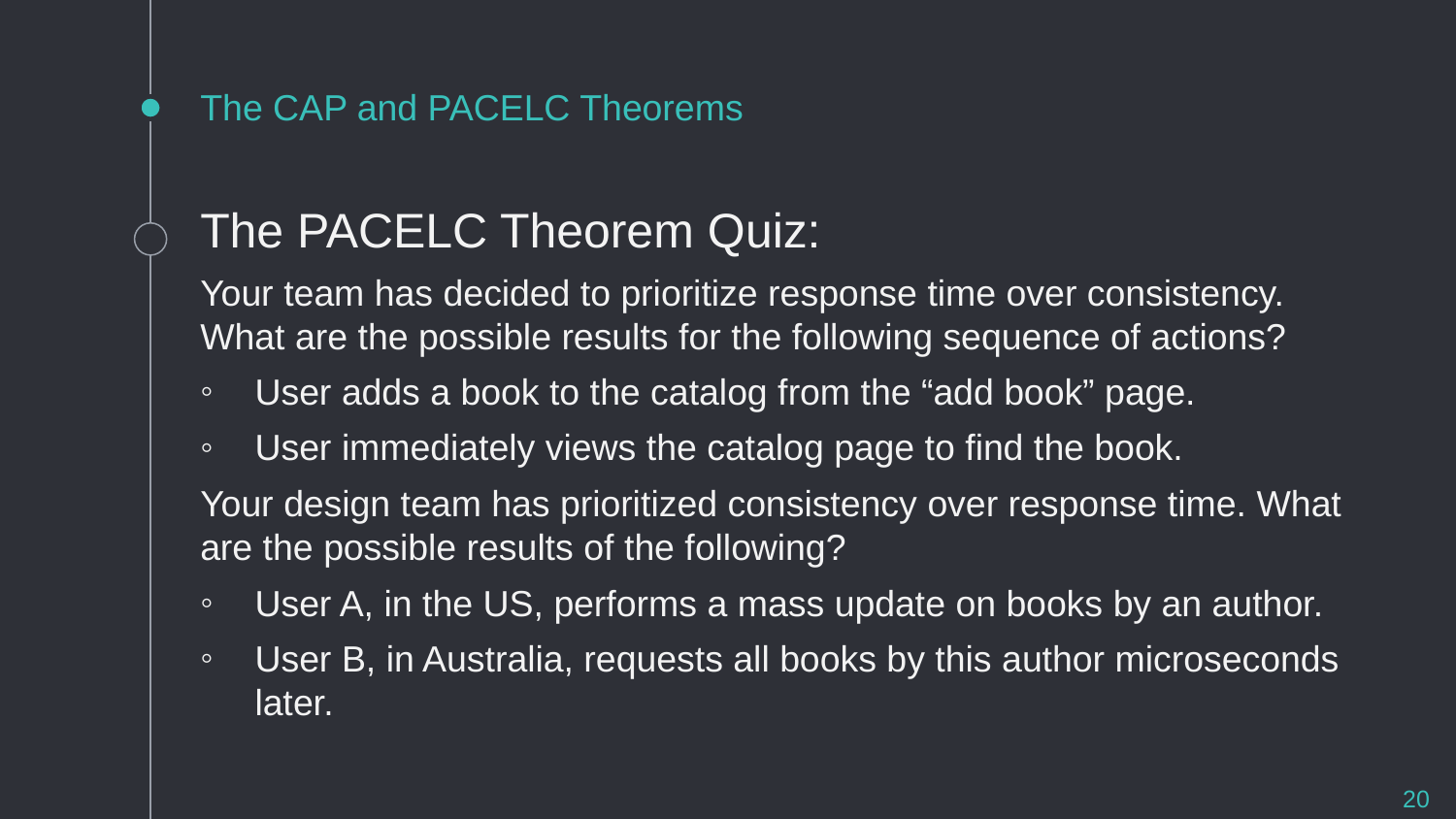

# The CAP and PACELC Theorems
The PACELC Theorem Quiz:
Your team has decided to prioritize response time over consistency. What are the possible results for the following sequence of actions?
User adds a book to the catalog from the “add book” page.
User immediately views the catalog page to find the book.
Your design team has prioritized consistency over response time. What are the possible results of the following?
User A, in the US, performs a mass update on books by an author.
User B, in Australia, requests all books by this author microseconds later.
20